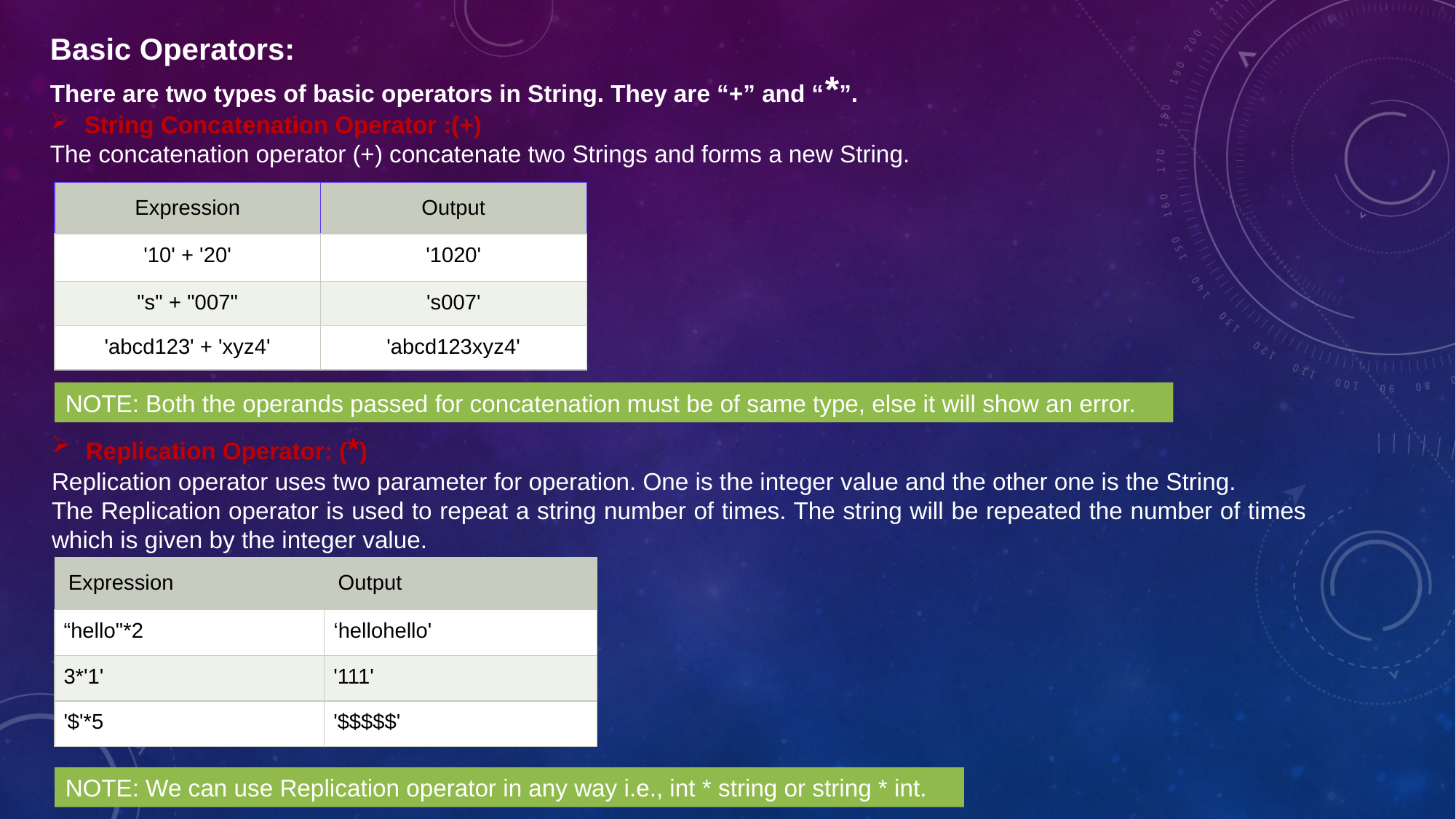

Basic Operators:
There are two types of basic operators in String. They are “+” and “*”.
String Concatenation Operator :(+)
The concatenation operator (+) concatenate two Strings and forms a new String.
| Expression | Output |
| --- | --- |
| '10' + '20' | '1020' |
| "s" + "007" | 's007' |
| 'abcd123' + 'xyz4' | 'abcd123xyz4' |
NOTE: Both the operands passed for concatenation must be of same type, else it will show an error.
Replication Operator: (*)
Replication operator uses two parameter for operation. One is the integer value and the other one is the String.
The Replication operator is used to repeat a string number of times. The string will be repeated the number of times which is given by the integer value.
| Expression | Output |
| --- | --- |
| “hello"\*2 | ‘hellohello' |
| 3\*'1' | '111' |
| '$'\*5 | '$$$$$' |
NOTE: We can use Replication operator in any way i.e., int * string or string * int.